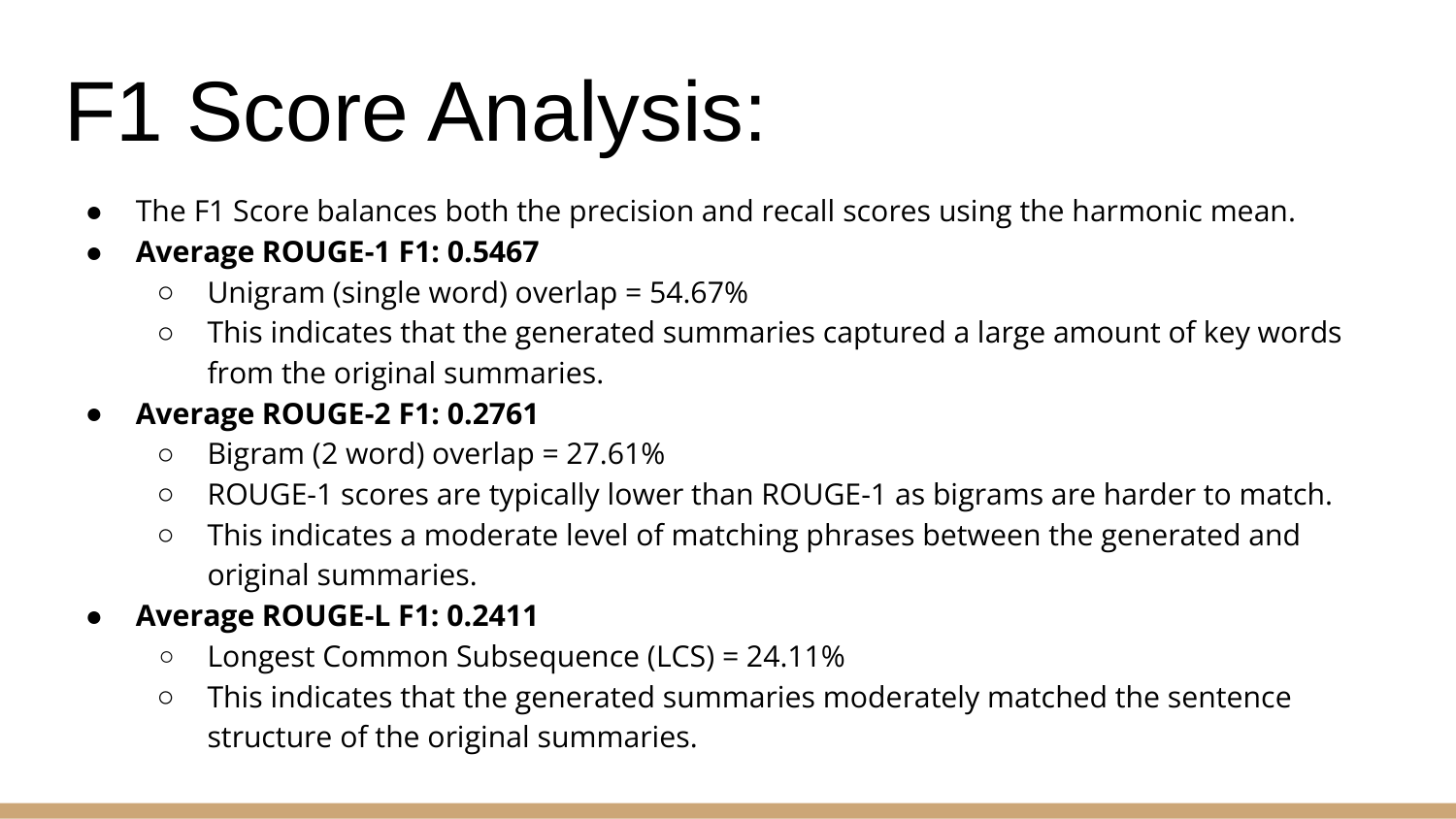

# F1 Score Analysis:
The F1 Score balances both the precision and recall scores using the harmonic mean.
Average ROUGE-1 F1: 0.5467
Unigram (single word) overlap = 54.67%
This indicates that the generated summaries captured a large amount of key words from the original summaries.
Average ROUGE-2 F1: 0.2761
Bigram (2 word) overlap = 27.61%
ROUGE-1 scores are typically lower than ROUGE-1 as bigrams are harder to match.
This indicates a moderate level of matching phrases between the generated and original summaries.
Average ROUGE-L F1: 0.2411
Longest Common Subsequence (LCS) = 24.11%
This indicates that the generated summaries moderately matched the sentence structure of the original summaries.